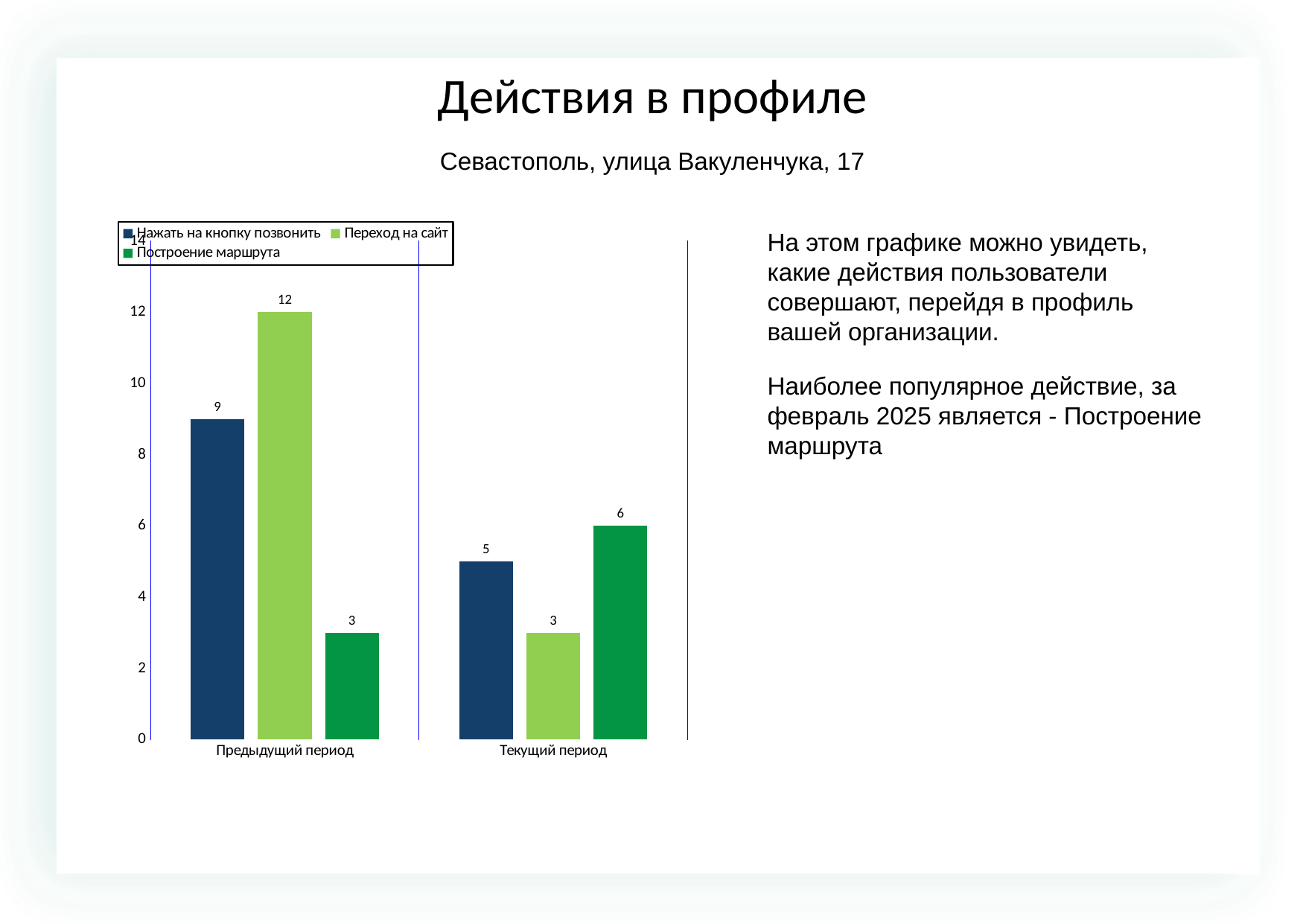

Действия в профиле
Севастополь, улица Вакуленчука, 17

### Chart

| Category |  |  |  |
|---|---|---|---|
| Предыдущий период | 9.0 | 12.0 | 3.0 |
| Текущий период | 5.0 | 3.0 | 6.0 |
На этом графике можно увидеть, какие действия пользователи совершают, перейдя в профиль вашей организации.
Наиболее популярное действие, за февраль 2025 является - Построение маршрута